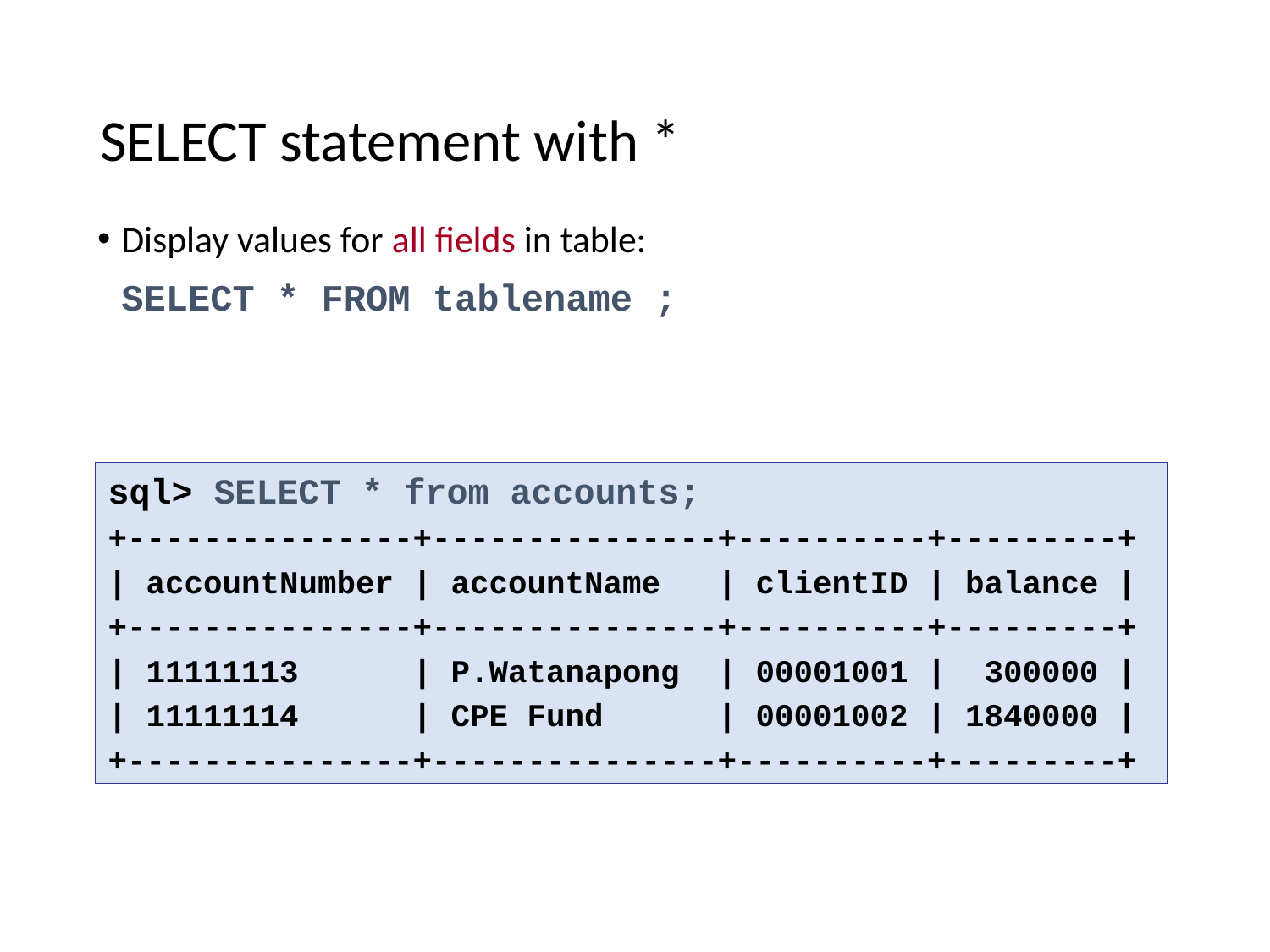

# SELECT statement with *
Display values for all fields in table:
	SELECT * FROM tablename ;
sql> SELECT * from accounts;
+---------------+---------------+----------+---------+
| accountNumber | accountName   | clientID | balance |
+---------------+---------------+----------+---------+
| 11111113      | P.Watanapong  | 00001001 |  300000 |
| 11111114      | CPE Fund      | 00001002 | 1840000 |
+---------------+---------------+----------+---------+